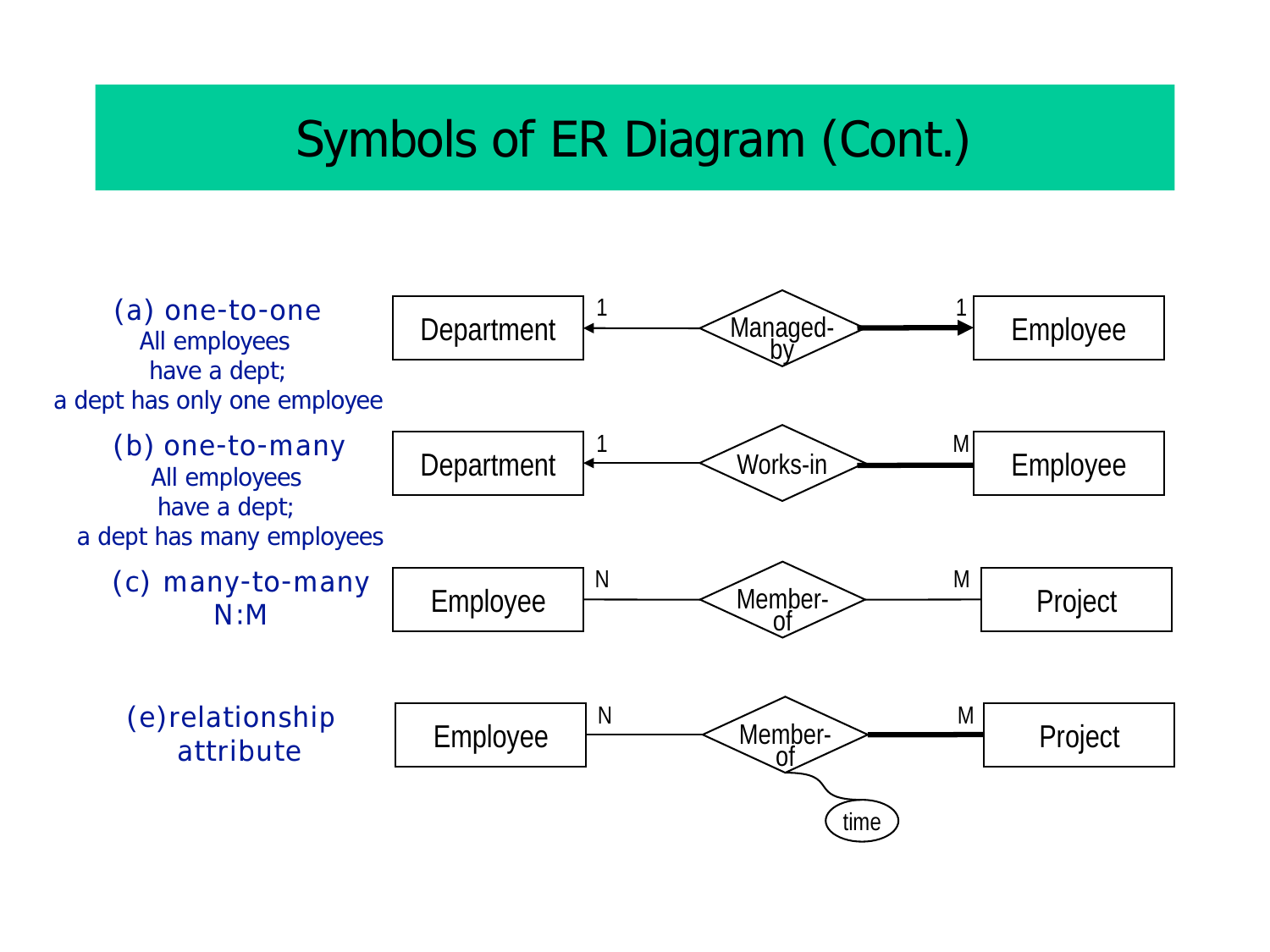

# Symbols of ER Diagram (Cont.)
(a)	one-to-one
All employees
have a dept;
a dept has only one employee
1
1

Managed-
by
Department
Employee
(b)	one-to-many
All employees
have a dept;
a dept has many employees
1
M
Works-in
Department
Employee
(c)	many-to-many
N:M
N
M

Member-
of
Employee
Project
(e)relationship attribute
N
M

Member-
of
Employee
Project
time